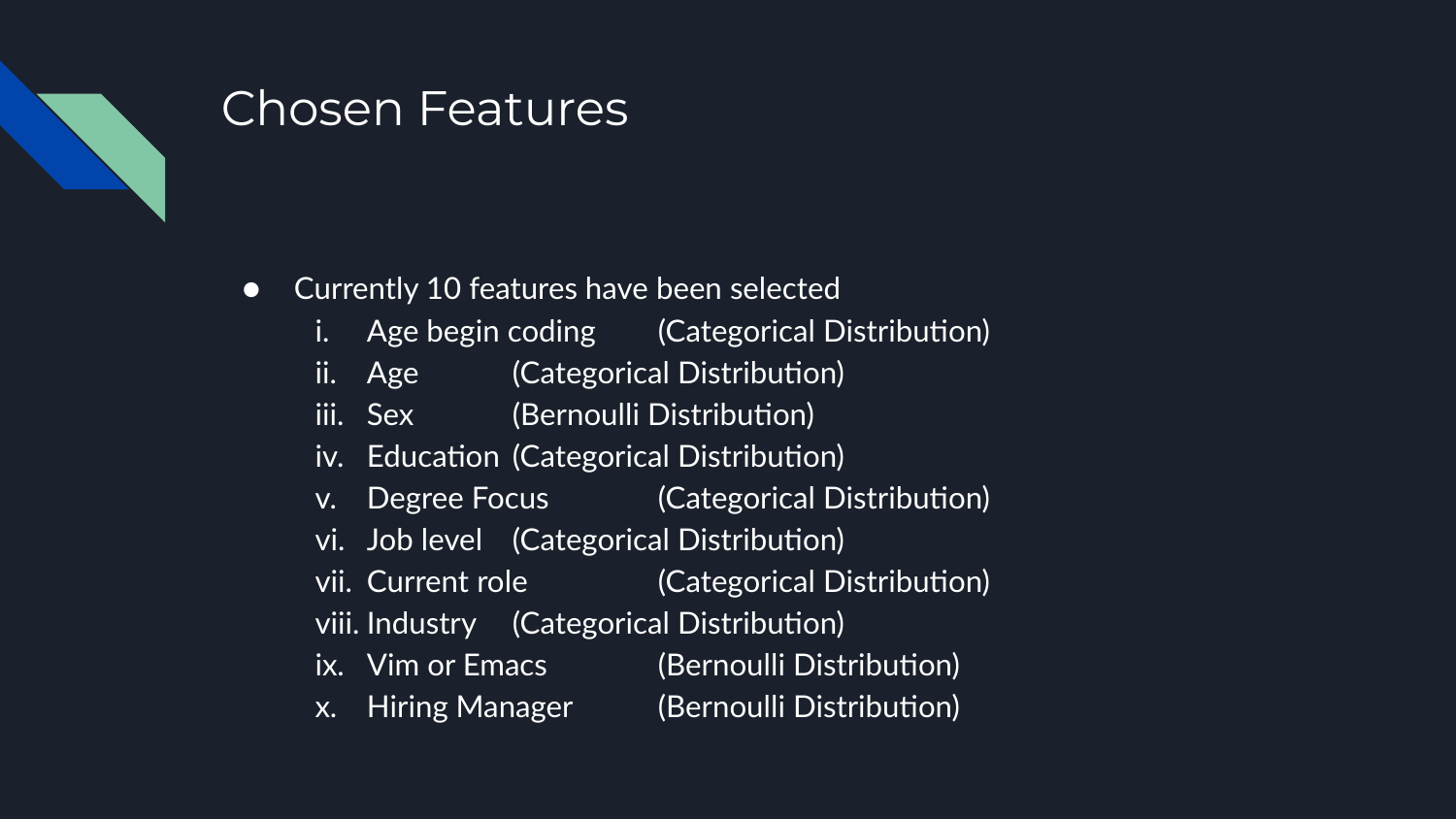

# Chosen Features
Currently 10 features have been selected
Age begin coding	(Categorical Distribution)
Age	(Categorical Distribution)
Sex	(Bernoulli Distribution)
Education	(Categorical Distribution)
Degree Focus	(Categorical Distribution)
Job level	(Categorical Distribution)
Current role	(Categorical Distribution)
Industry	(Categorical Distribution)
Vim or Emacs	(Bernoulli Distribution)
Hiring Manager 	(Bernoulli Distribution)